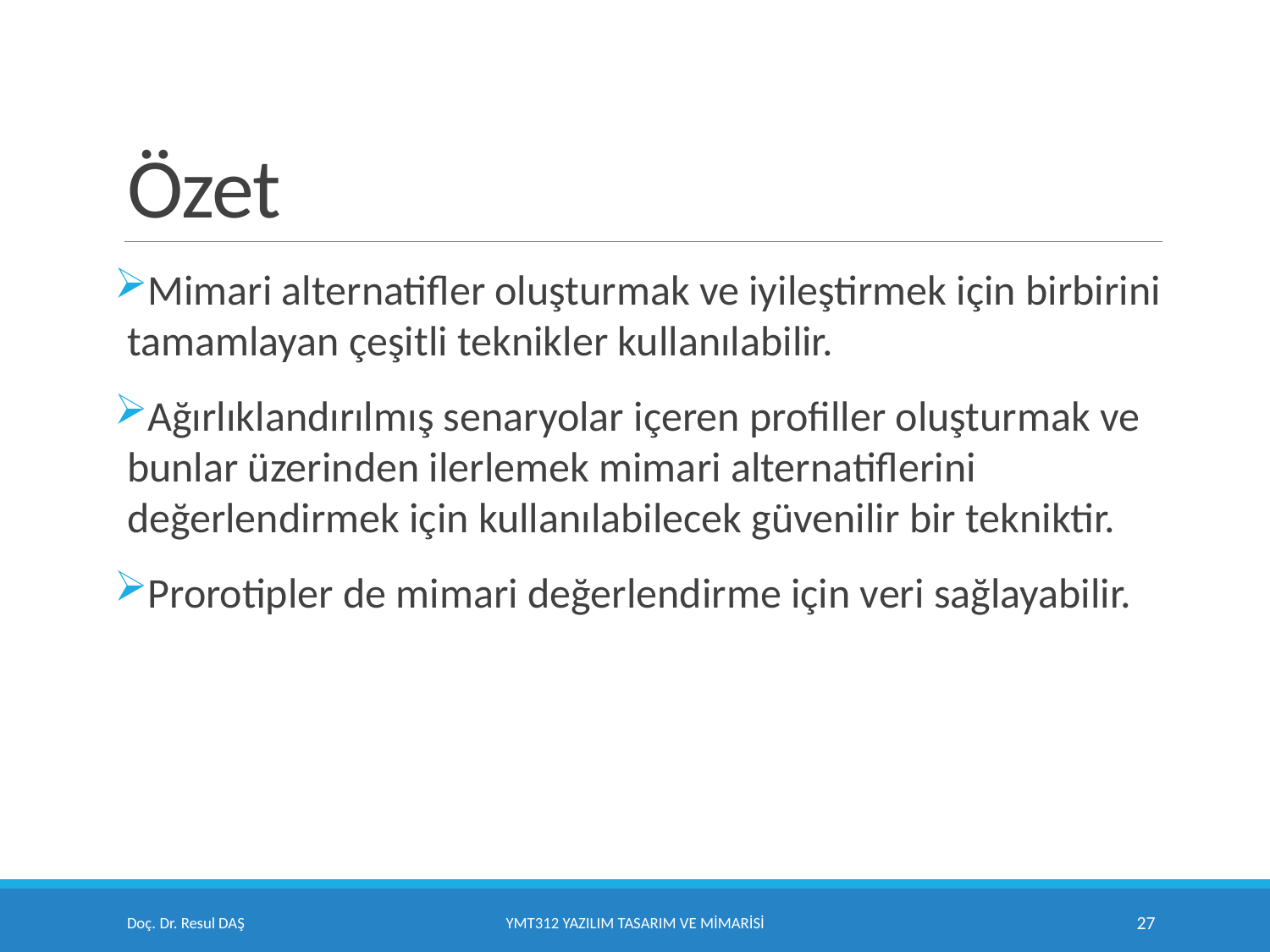

# Özet
Mimari alternatifler oluşturmak ve iyileştirmek için birbirini tamamlayan çeşitli teknikler kullanılabilir.
Ağırlıklandırılmış senaryolar içeren profiller oluşturmak ve bunlar üzerinden ilerlemek mimari alternatiflerini değerlendirmek için kullanılabilecek güvenilir bir tekniktir.
Prorotipler de mimari değerlendirme için veri sağlayabilir.
Doç. Dr. Resul DAŞ
YMT312 Yazılım Tasarım ve Mimarisi
27